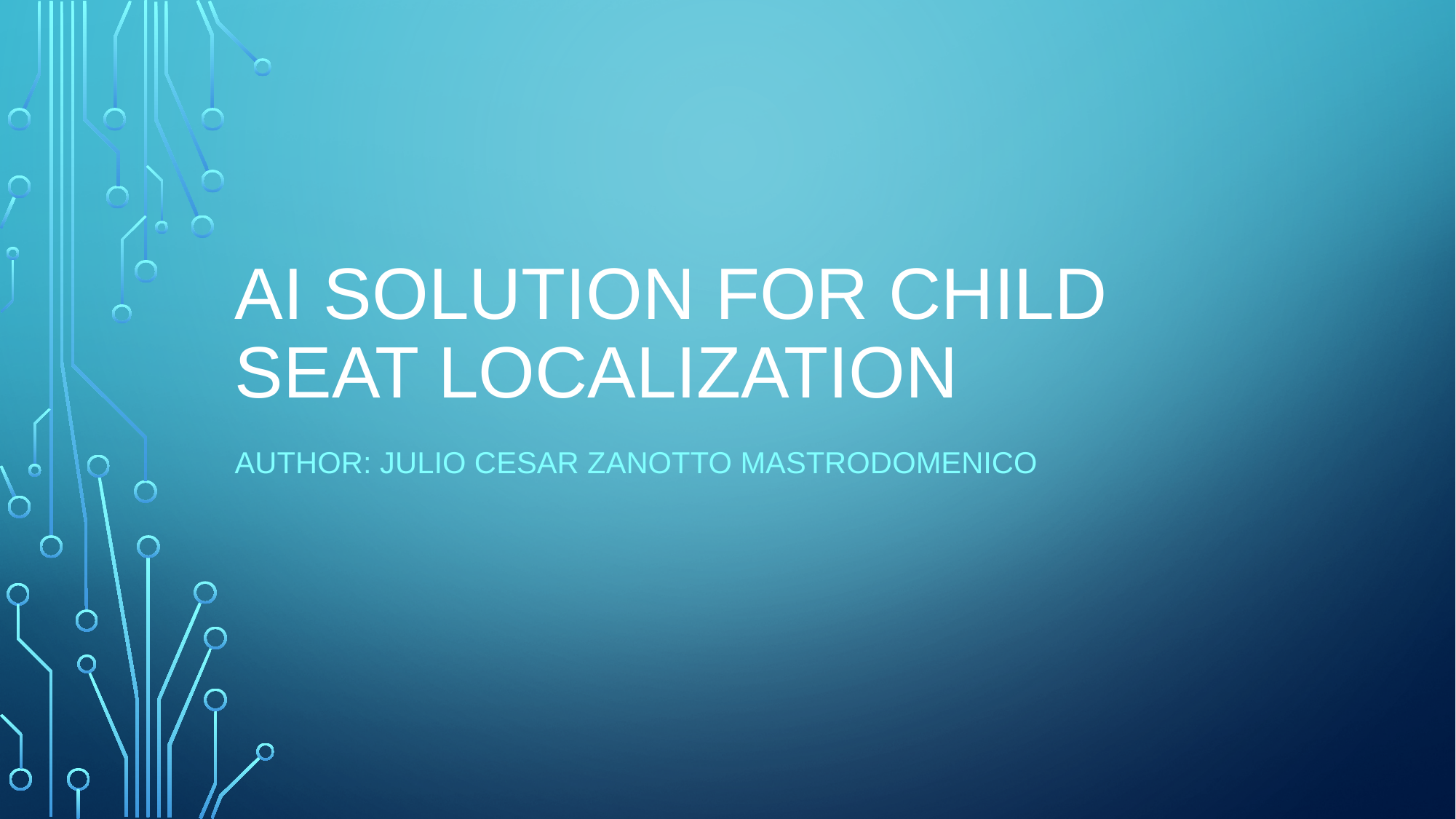

# AI solution for child seat localization
Author: Julio cesar zanotto mastrodomenico